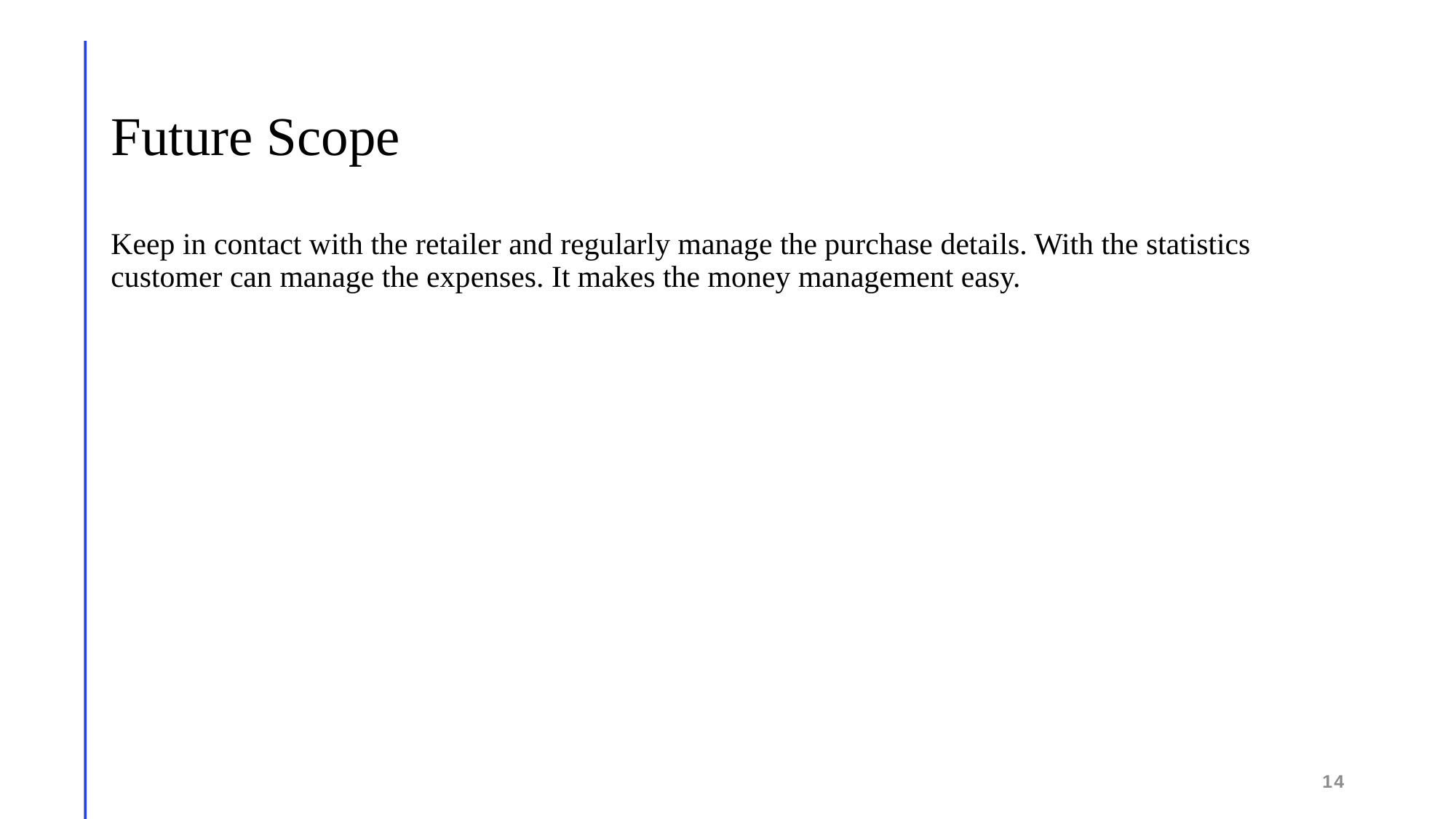

# Future Scope
Keep in contact with the retailer and regularly manage the purchase details. With the statistics customer can manage the expenses. It makes the money management easy.
14